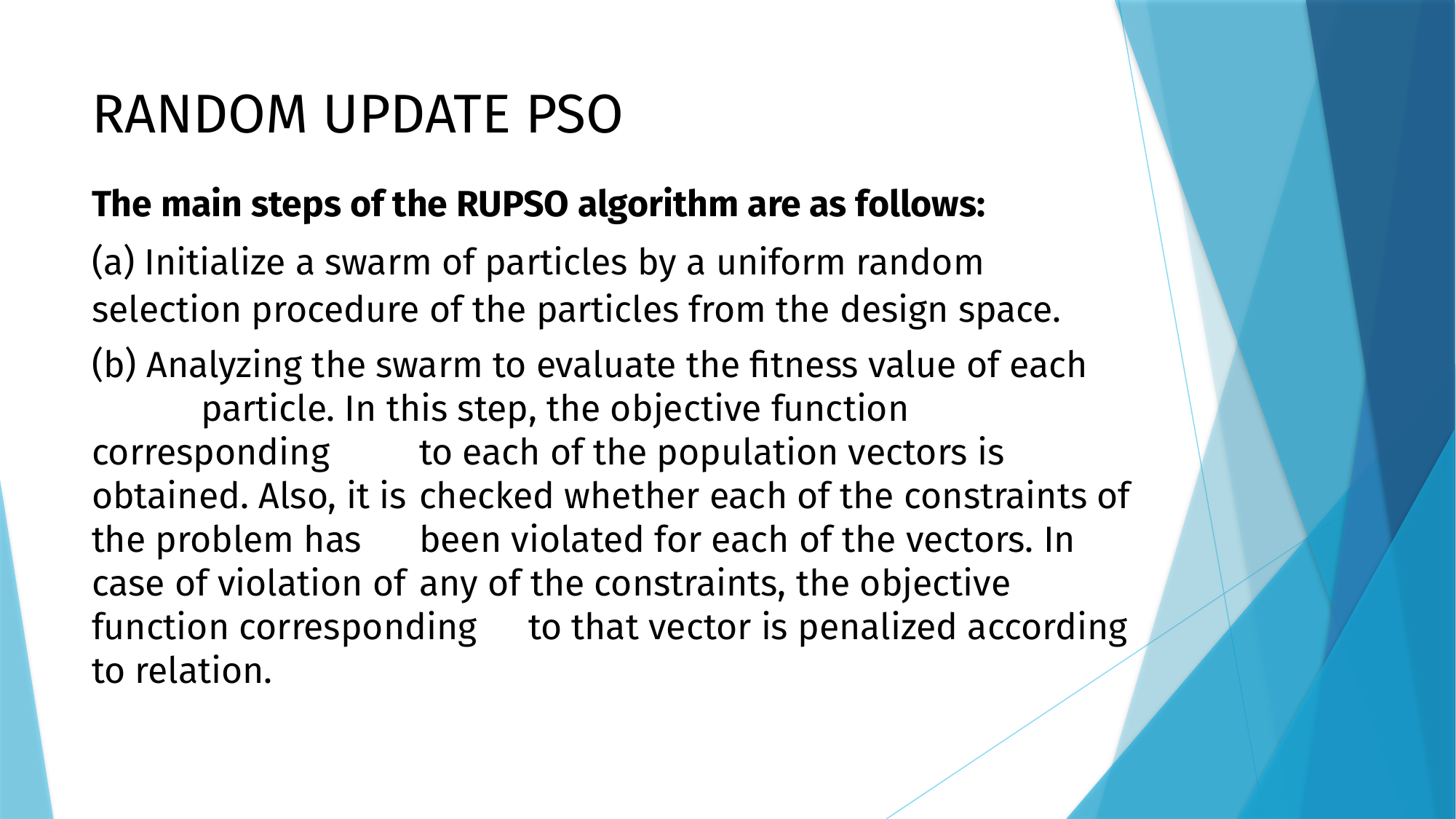

# RANDOM UPDATE PSO
The main steps of the RUPSO algorithm are as follows:
(a) Initialize a swarm of particles by a uniform random 	selection procedure of the particles from the design space.
(b) Analyzing the swarm to evaluate the fitness value of each 	particle. In this step, the objective function corresponding 	to each of the population vectors is obtained. Also, it is 	checked whether each of the constraints of the problem has 	been violated for each of the vectors. In case of violation of 	any of the constraints, the objective function corresponding 	to that vector is penalized according to relation.